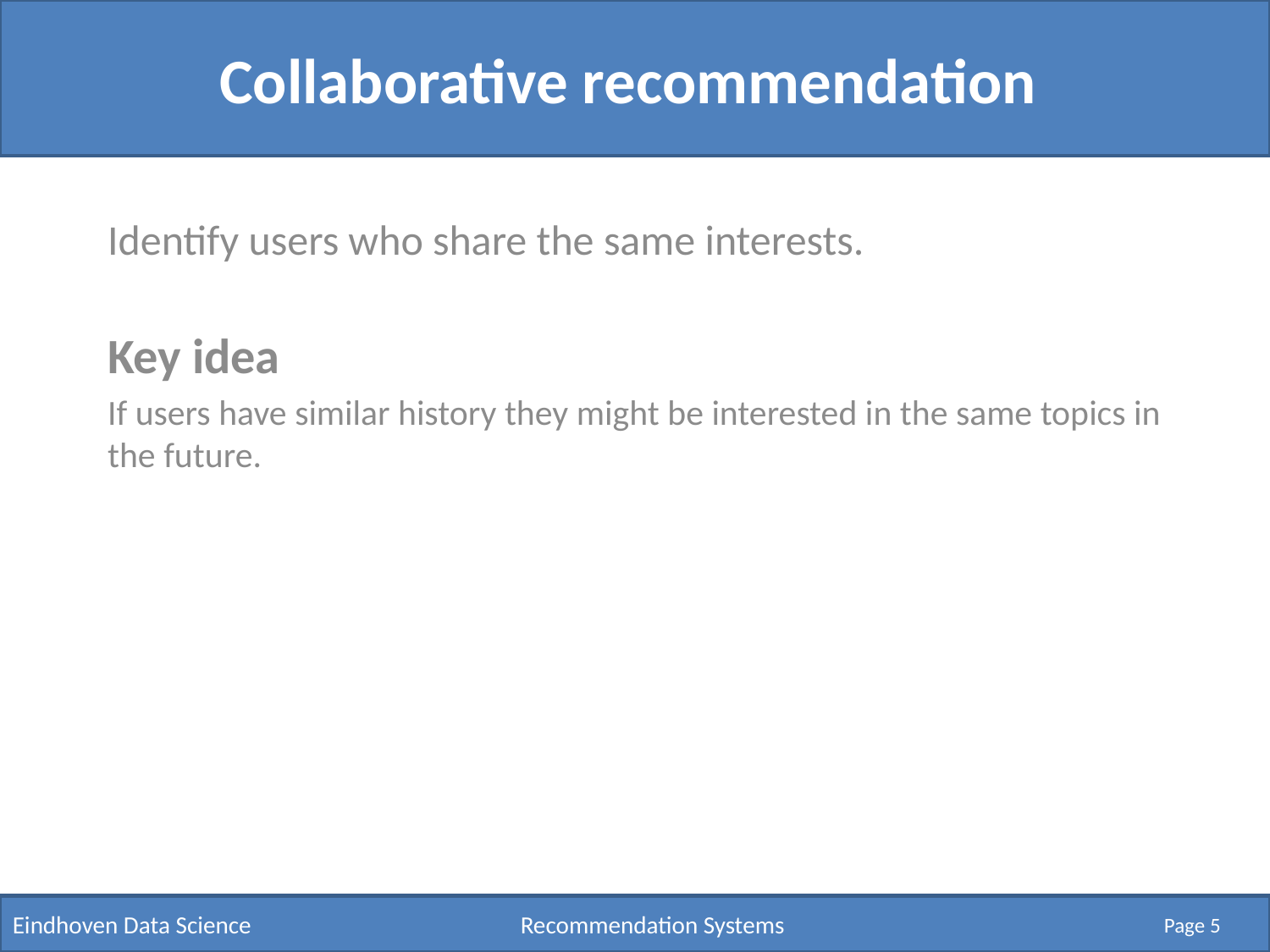

# Collaborative recommendation
Identify users who share the same interests.
Key idea
If users have similar history they might be interested in the same topics in the future.

Eindhoven Data Science 			Recommendation Systems
Page 5